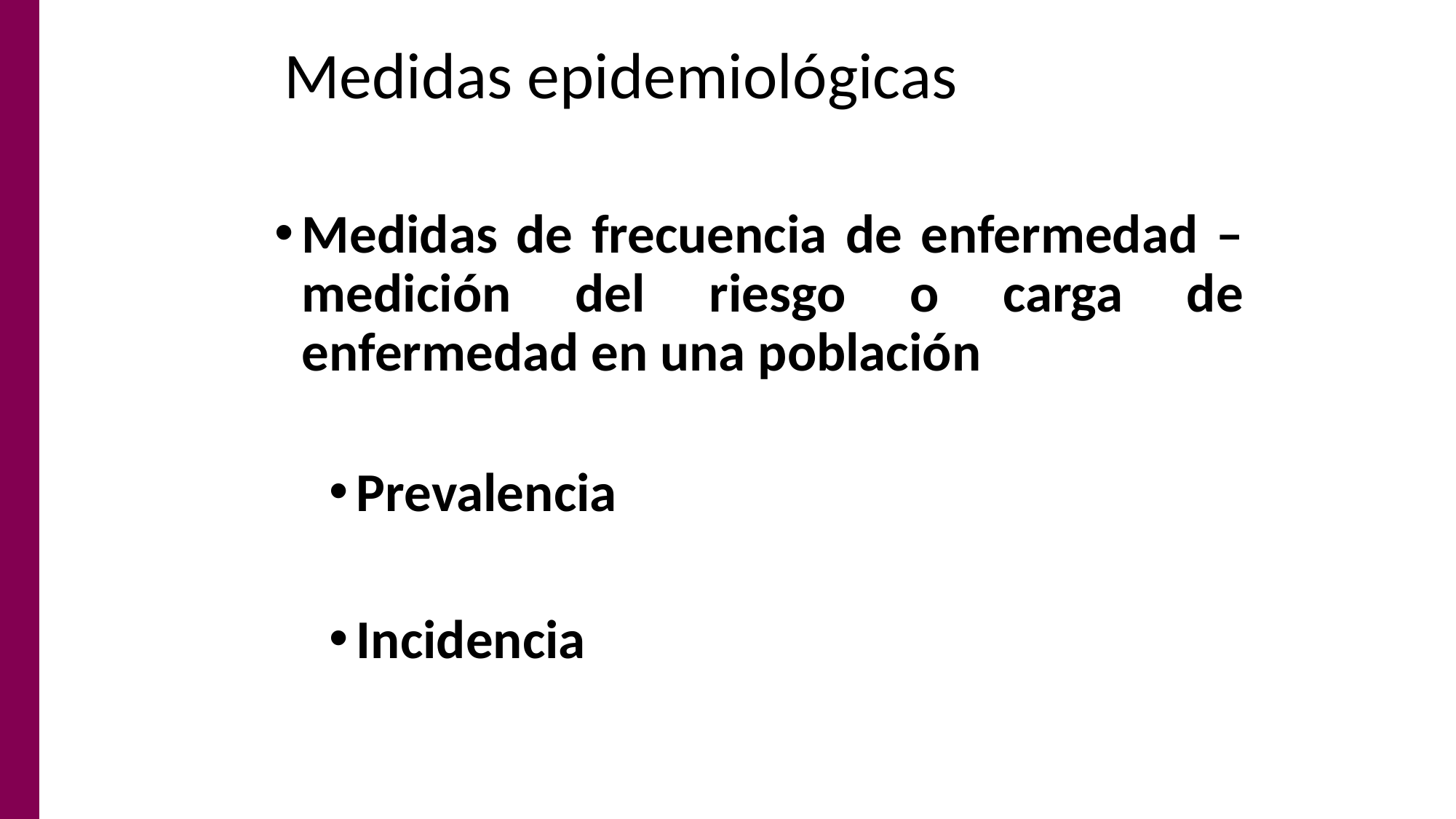

# Medidas epidemiológicas
Medidas de frecuencia de enfermedad – medición del riesgo o carga de enfermedad en una población

Prevalencia

Incidencia